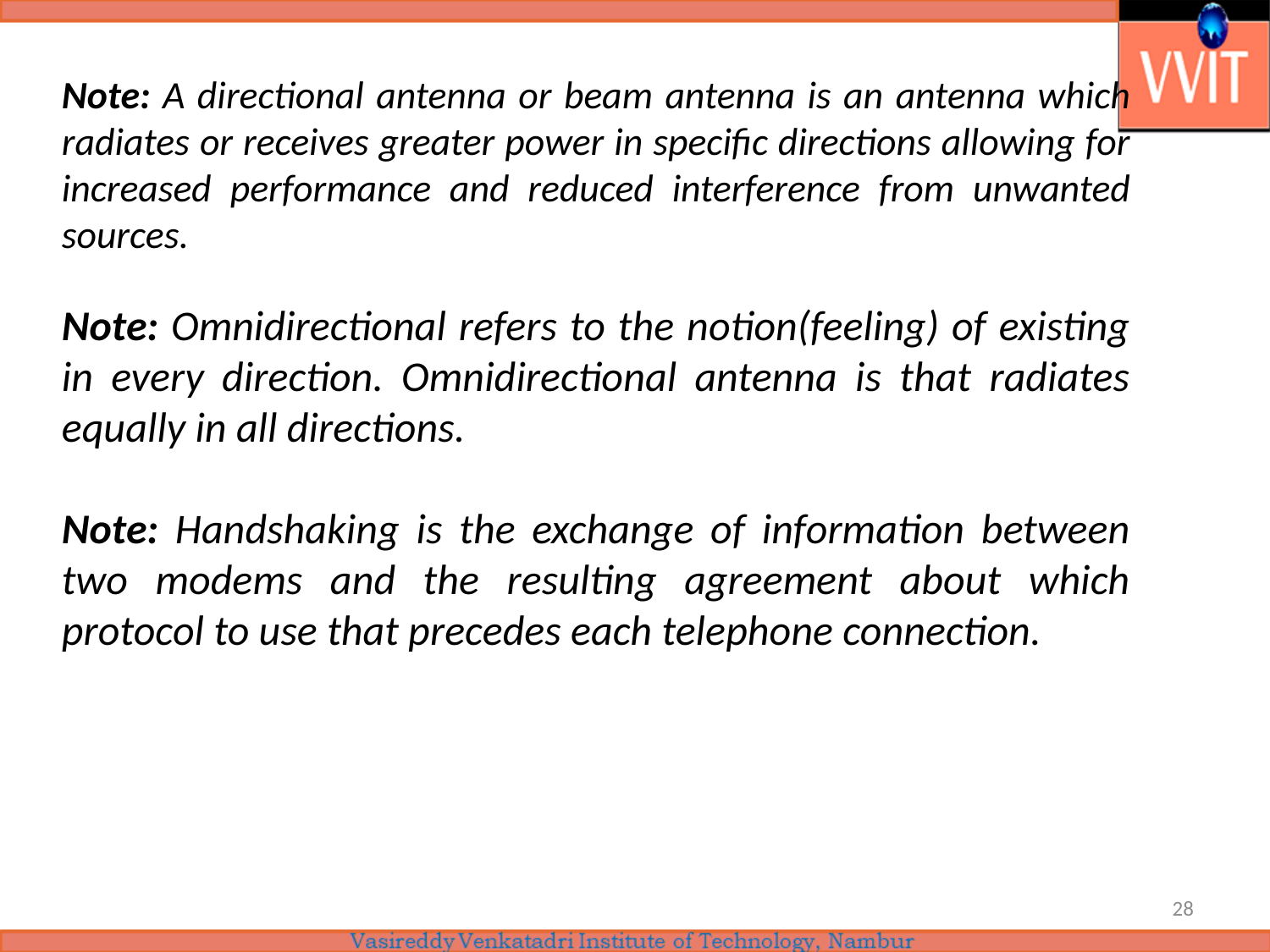

Note: A directional antenna or beam antenna is an antenna which radiates or receives greater power in specific directions allowing for increased performance and reduced interference from unwanted sources.

Note: Omnidirectional refers to the notion(feeling) of existing in every direction. Omnidirectional antenna is that radiates equally in all directions.

Note: Handshaking is the exchange of information between two modems and the resulting agreement about which protocol to use that precedes each telephone connection.

28